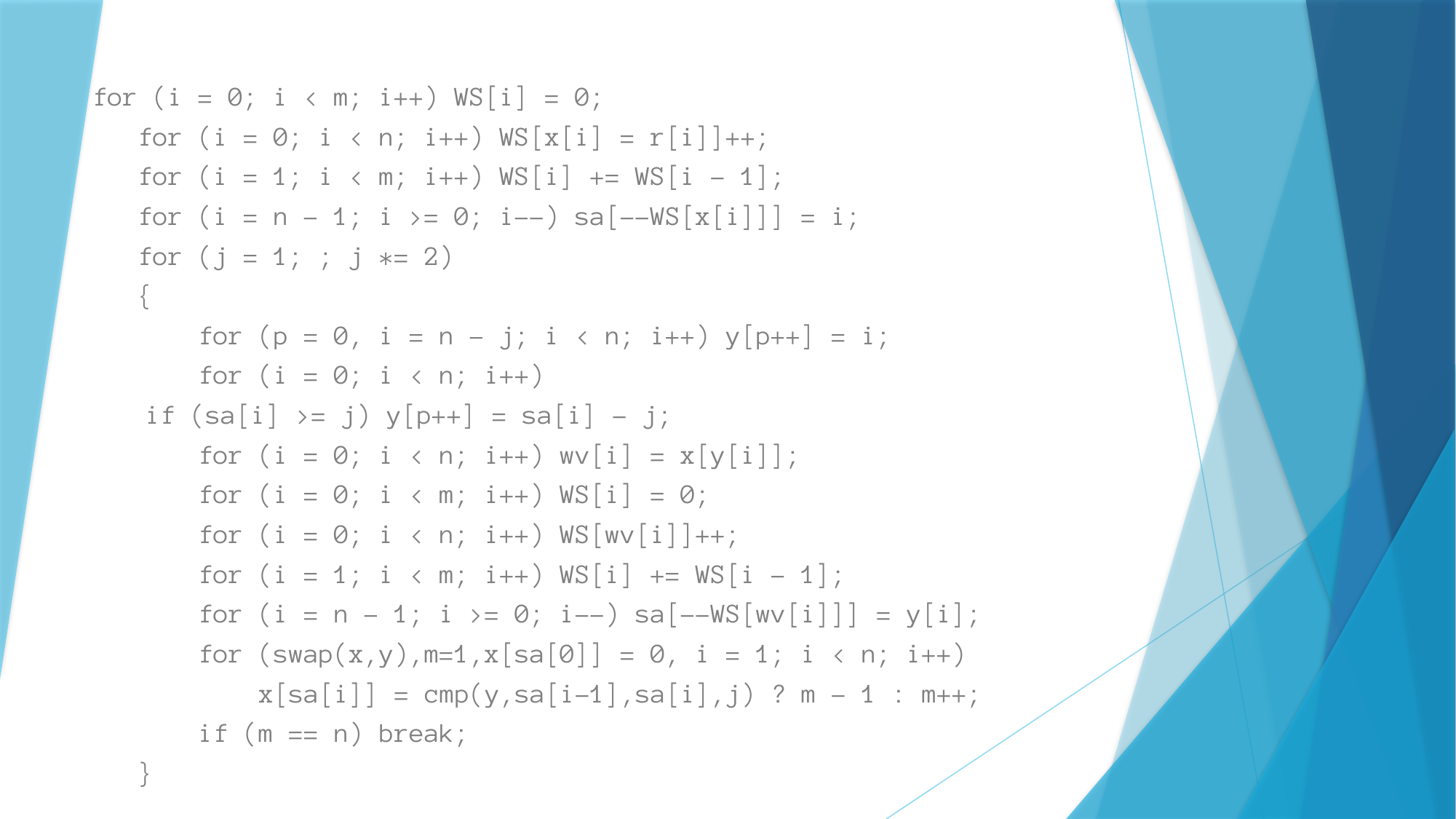

#
 for (i = 0; i < m; i++) WS[i] = 0;
    for (i = 0; i < n; i++) WS[x[i] = r[i]]++;
    for (i = 1; i < m; i++) WS[i] += WS[i - 1];
    for (i = n - 1; i >= 0; i--) sa[--WS[x[i]]] = i;
    for (j = 1; ; j *= 2)
    {
        for (p = 0, i = n - j; i < n; i++) y[p++] = i;
        for (i = 0; i < n; i++)
			if (sa[i] >= j) y[p++] = sa[i] - j;
        for (i = 0; i < n; i++) wv[i] = x[y[i]];
        for (i = 0; i < m; i++) WS[i] = 0;
        for (i = 0; i < n; i++) WS[wv[i]]++;
        for (i = 1; i < m; i++) WS[i] += WS[i - 1];
        for (i = n - 1; i >= 0; i--) sa[--WS[wv[i]]] = y[i];
        for (swap(x,y),m=1,x[sa[0]] = 0, i = 1; i < n; i++)
            x[sa[i]] = cmp(y,sa[i-1],sa[i],j) ? m - 1 : m++;
        if (m == n) break;
    }